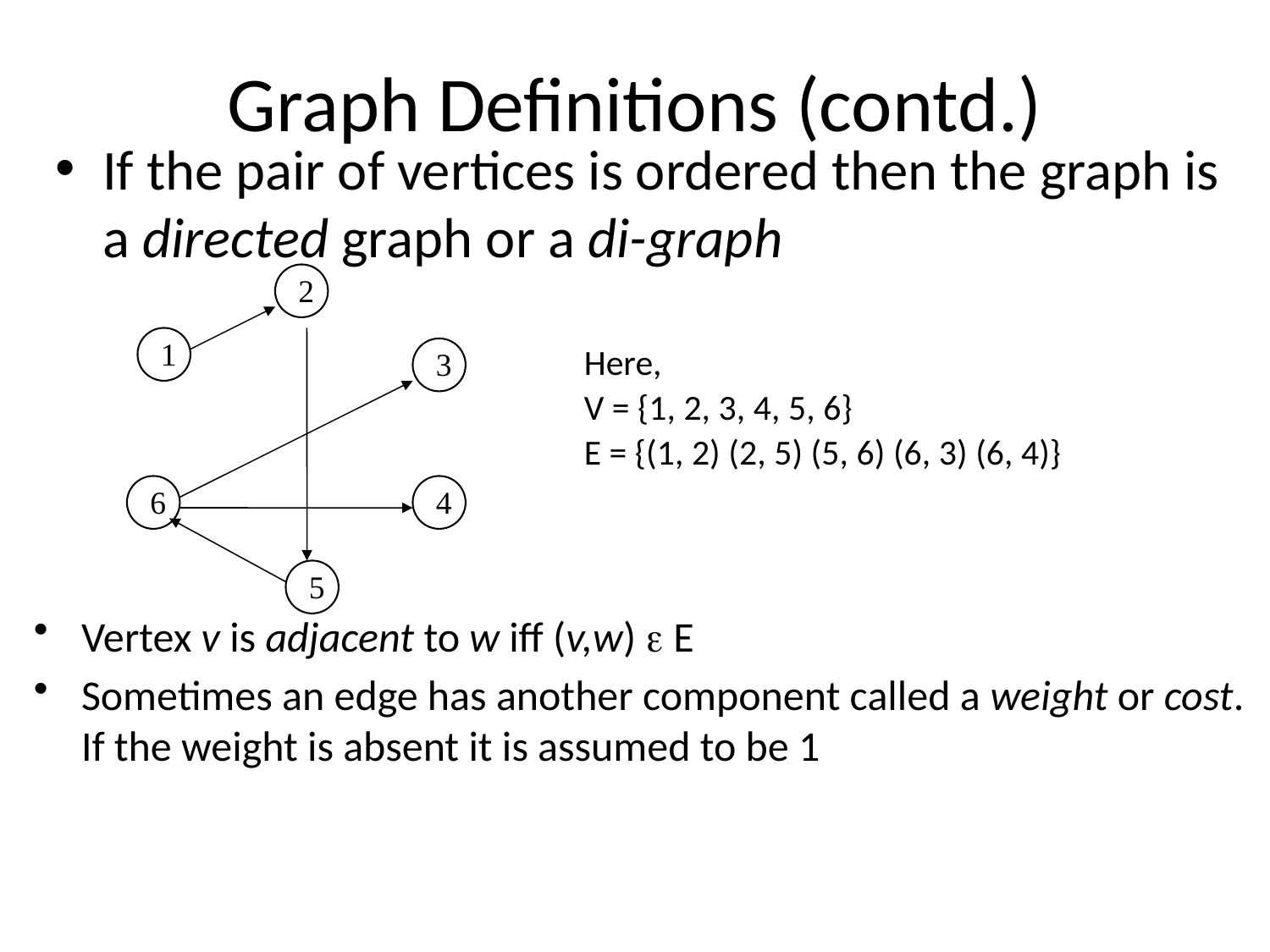

# Graph Definitions (contd.)
If the pair of vertices is ordered then the graph is a directed graph or a di-graph

2

1

3

6

4

5
Here,
V = {1, 2, 3, 4, 5, 6}
E = {(1, 2) (2, 5) (5, 6) (6, 3) (6, 4)}
Vertex v is adjacent to w iff (v,w) ε E
Sometimes an edge has another component called a weight or cost. If the weight is absent it is assumed to be 1